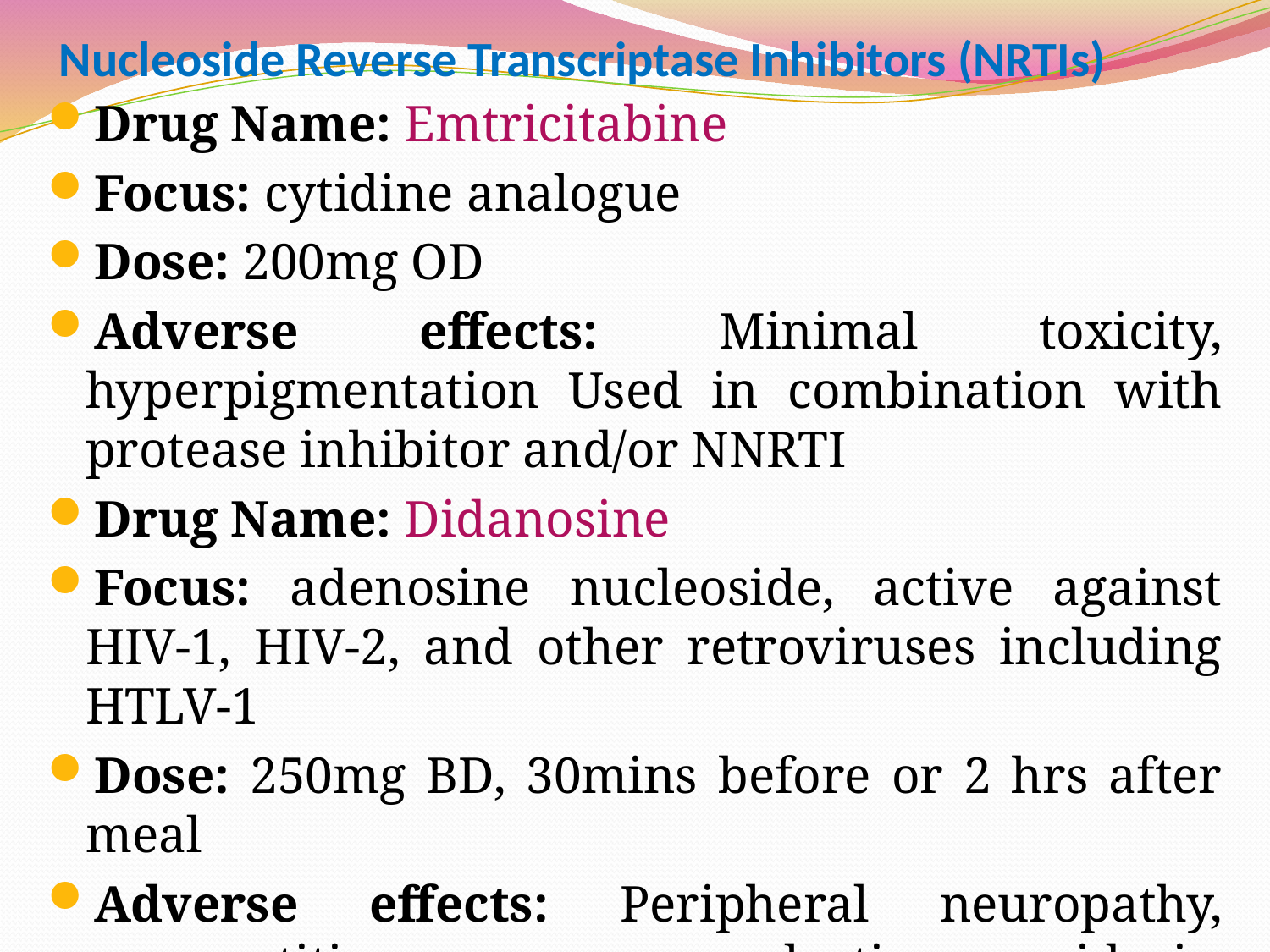

# Nucleoside Reverse Transcriptase Inhibitors (NRTIs)
Drug Name: Emtricitabine
Focus: cytidine analogue
Dose: 200mg OD
Adverse effects: Minimal toxicity, hyperpigmentation Used in combination with protease inhibitor and/or NNRTI
Drug Name: Didanosine
Focus: adenosine nucleoside, active against HIV-1, HIV-2, and other retroviruses including HTLV-1
Dose: 250mg BD, 30mins before or 2 hrs after meal
Adverse effects: Peripheral neuropathy, pancreatitis, nausea, lactic acidosis, hyperuricemia, optical neuritis.